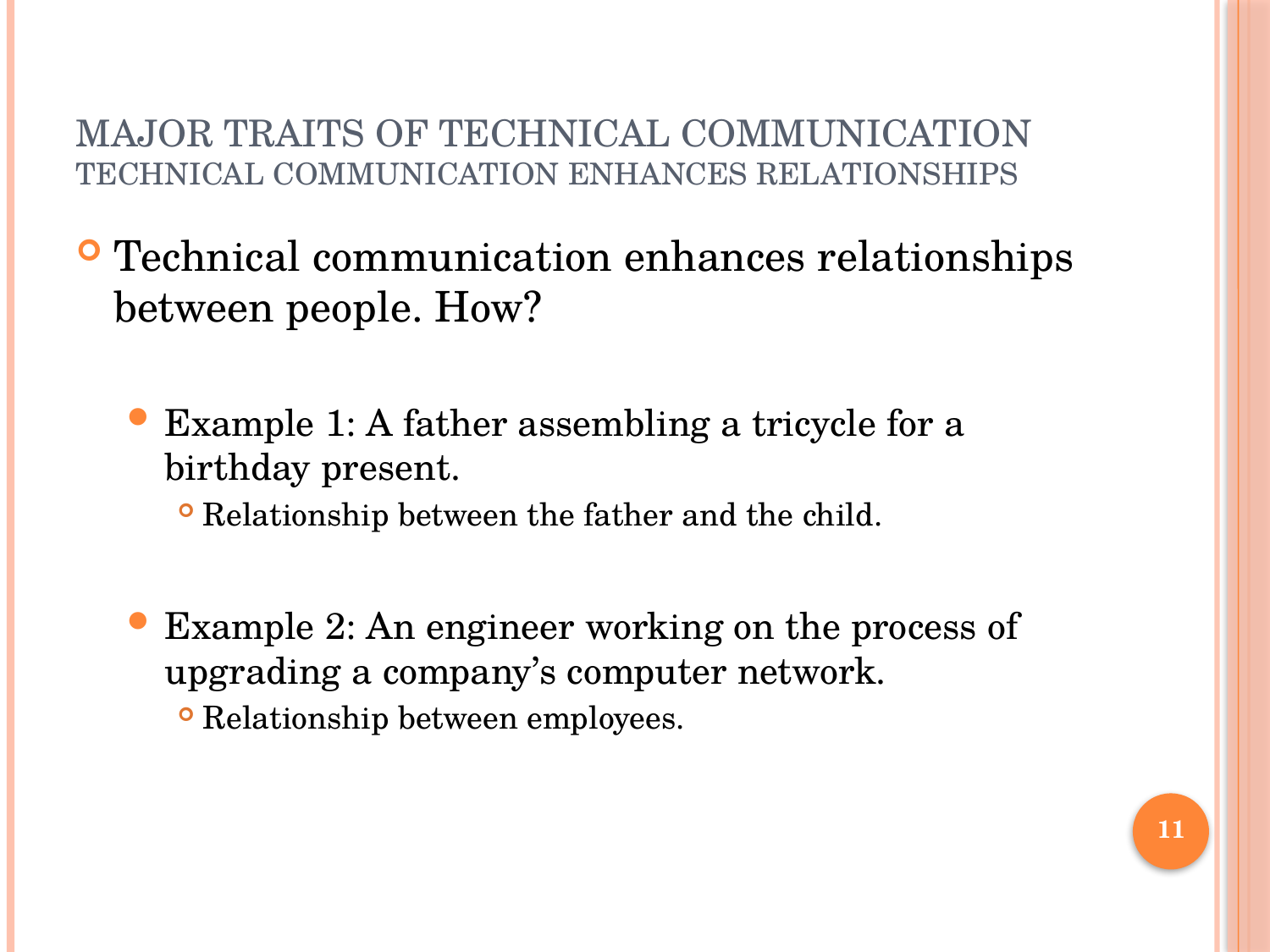

# Major Traits of Technical Communication Technical Communication Enhances Relationships
Technical communication enhances relationships between people. How?

Example 1: A father assembling a tricycle for a birthday present.
Relationship between the father and the child.

Example 2: An engineer working on the process of upgrading a company’s computer network.
Relationship between employees.

11